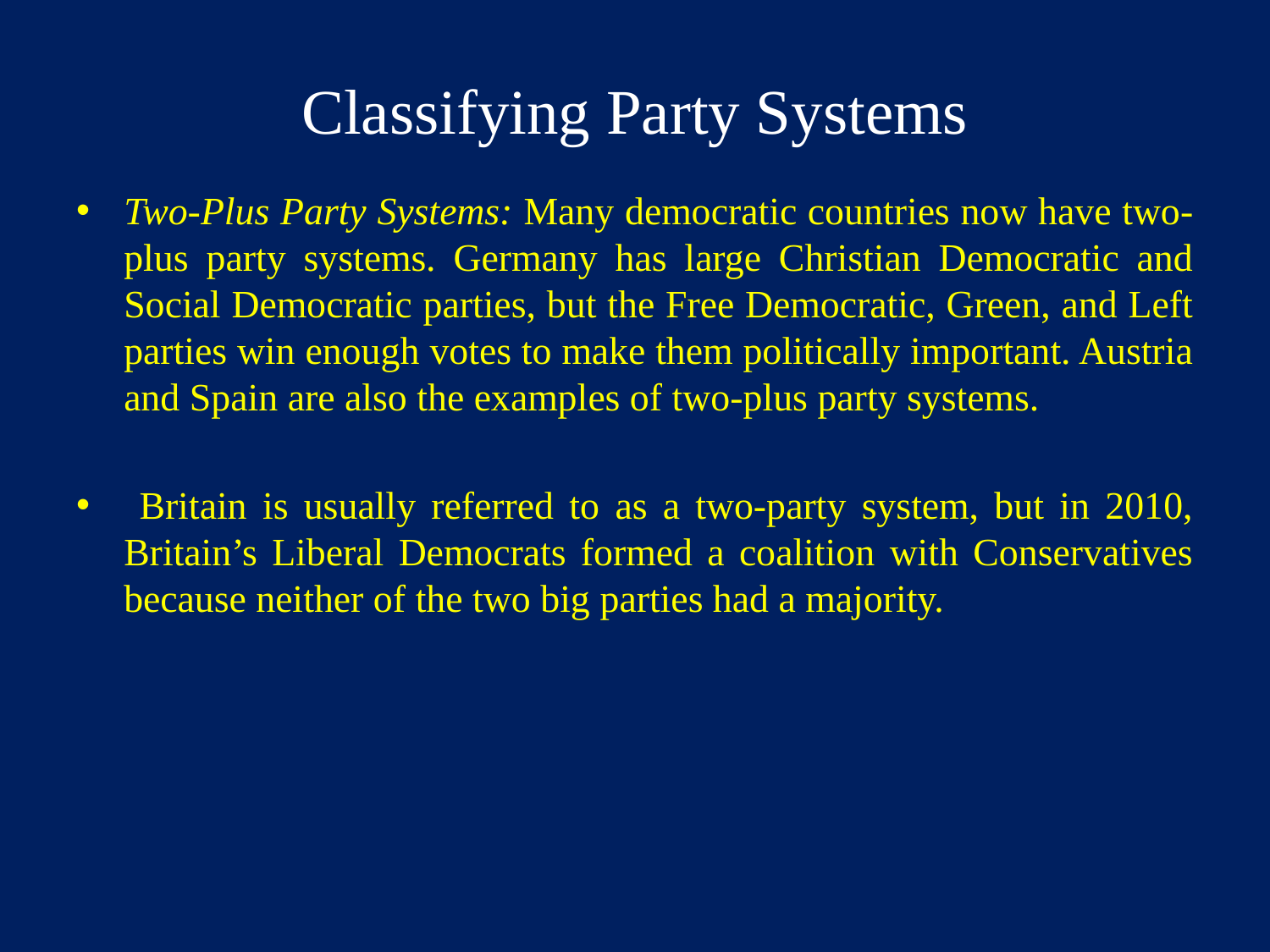

# Classifying Party Systems
Two-Plus Party Systems: Many democratic countries now have two-plus party systems. Germany has large Christian Democratic and Social Democratic parties, but the Free Democratic, Green, and Left parties win enough votes to make them politically important. Austria and Spain are also the examples of two-plus party systems.

 Britain is usually referred to as a two-party system, but in 2010, Britain’s Liberal Democrats formed a coalition with Conservatives because neither of the two big parties had a majority.